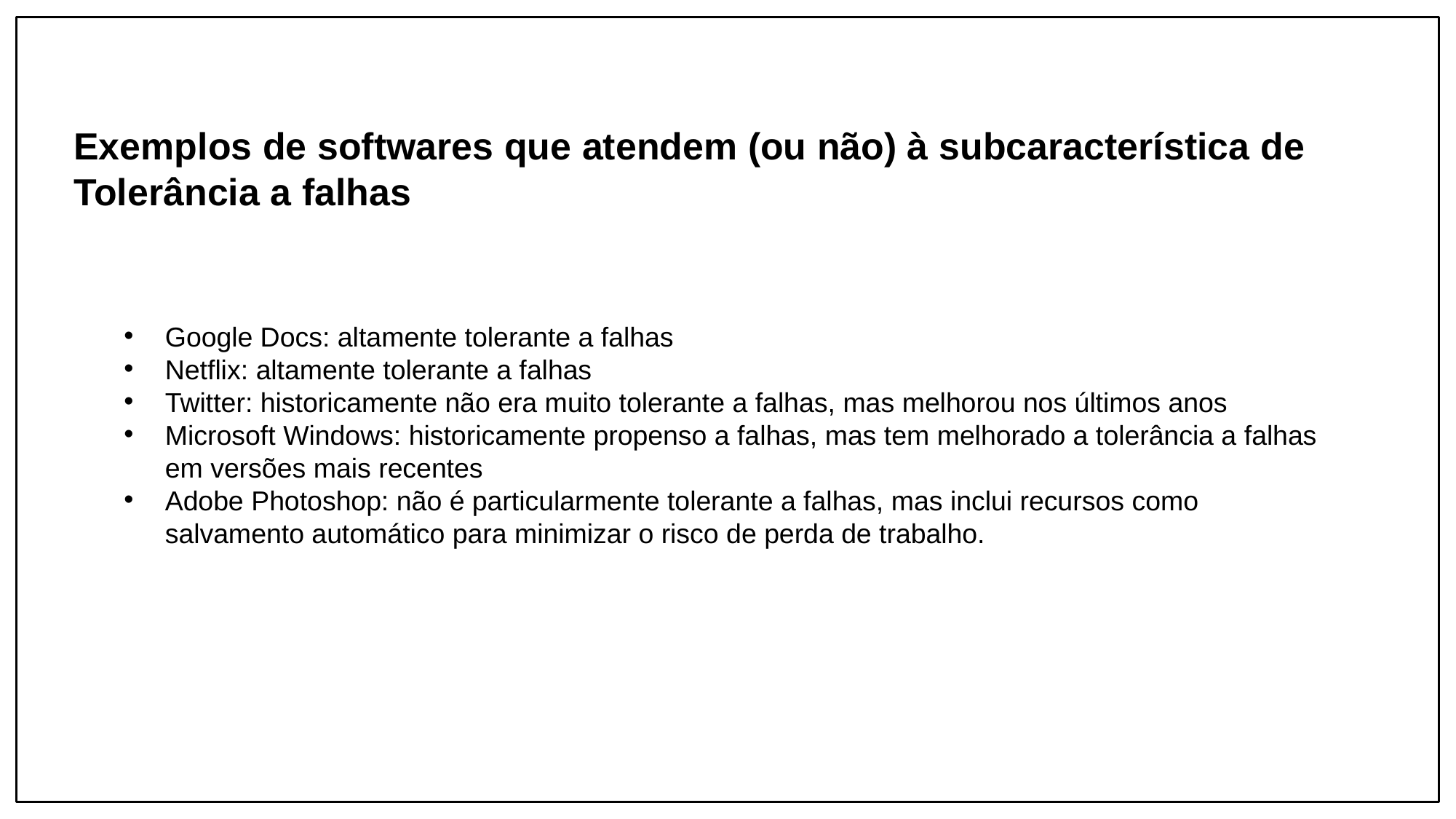

# Exemplos de softwares que atendem (ou não) à subcaracterística de Tolerância a falhas
Google Docs: altamente tolerante a falhas
Netflix: altamente tolerante a falhas
Twitter: historicamente não era muito tolerante a falhas, mas melhorou nos últimos anos
Microsoft Windows: historicamente propenso a falhas, mas tem melhorado a tolerância a falhas em versões mais recentes
Adobe Photoshop: não é particularmente tolerante a falhas, mas inclui recursos como salvamento automático para minimizar o risco de perda de trabalho.